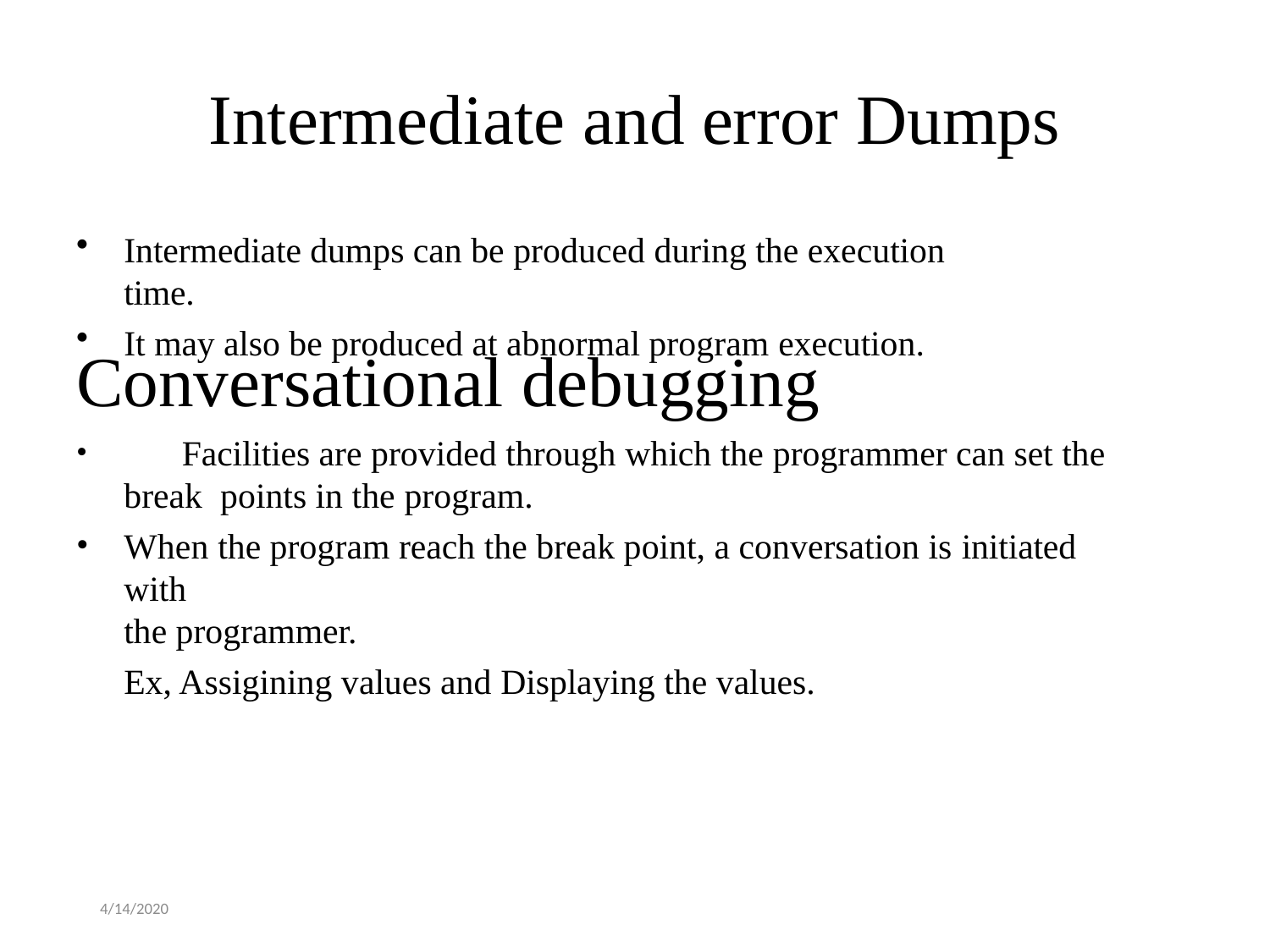

# Intermediate and error Dumps
Intermediate dumps can be produced during the execution time.
It may also be produced at abnormal program execution.
Conversational debugging
	Facilities are provided through which the programmer can set the break  points in the program.
When the program reach the break point, a conversation is initiated with
the programmer.
Ex, Assigining values and Displaying the values.
4/14/2020